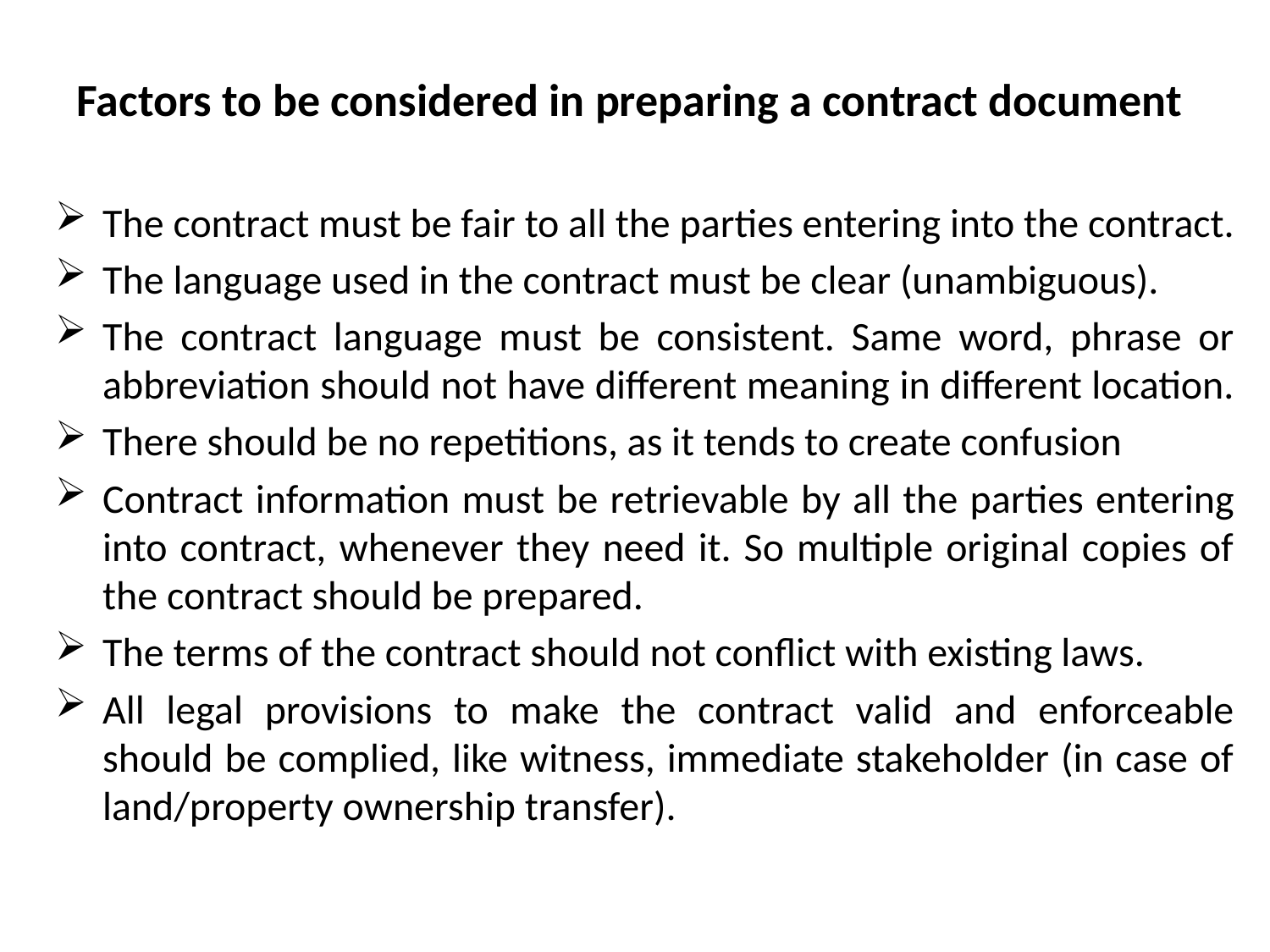

# Factors to be considered in preparing a contract document
The contract must be fair to all the parties entering into the contract.
The language used in the contract must be clear (unambiguous).
The contract language must be consistent. Same word, phrase or abbreviation should not have different meaning in different location.
There should be no repetitions, as it tends to create confusion
Contract information must be retrievable by all the parties entering into contract, whenever they need it. So multiple original copies of the contract should be prepared.
The terms of the contract should not conflict with existing laws.
All legal provisions to make the contract valid and enforceable should be complied, like witness, immediate stakeholder (in case of land/property ownership transfer).